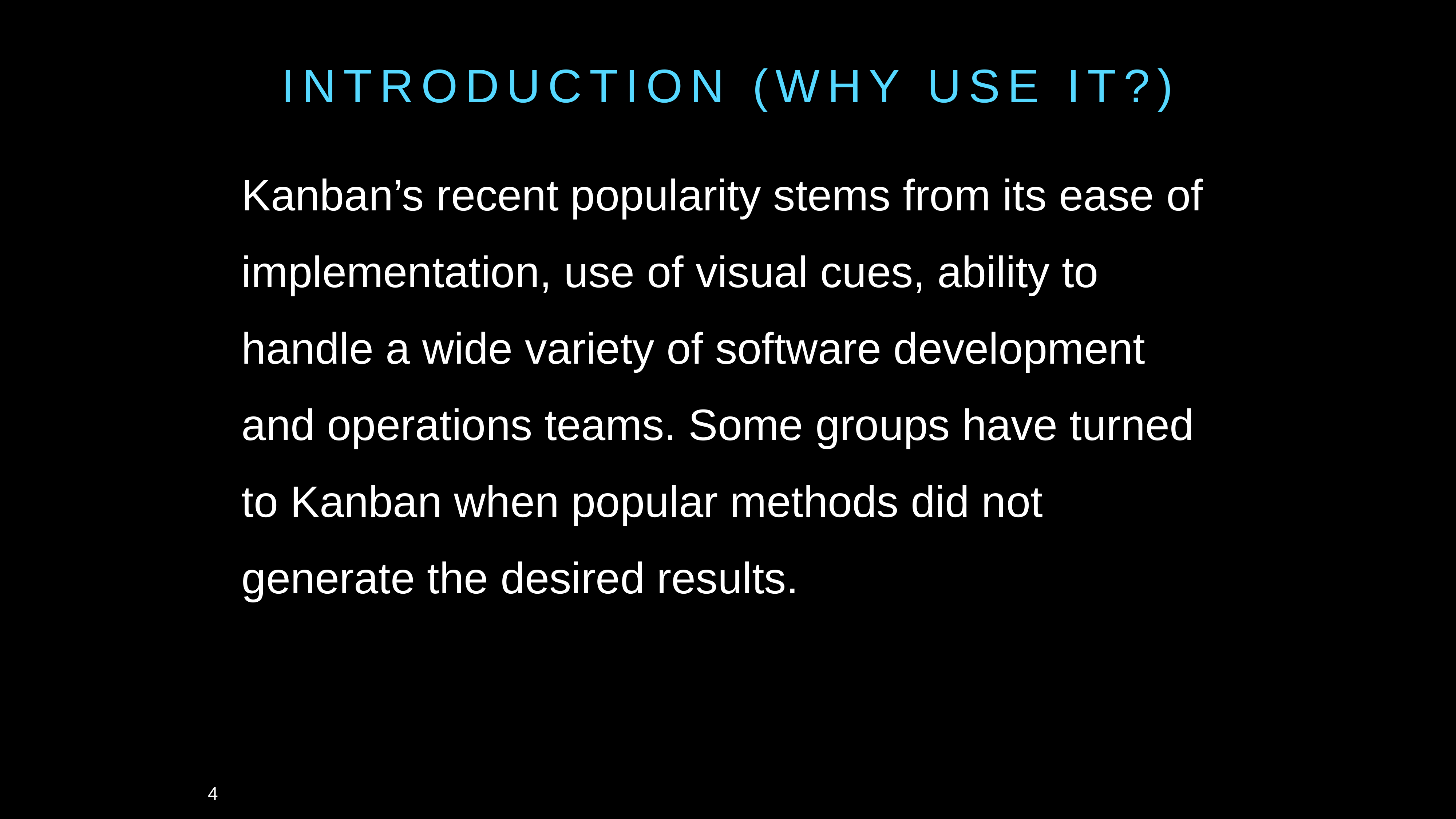

# INTRODUCTION (WHY USE IT?)
Kanban’s recent popularity stems from its ease of implementation, use of visual cues, ability to handle a wide variety of software development and operations teams. Some groups have turned to Kanban when popular methods did not generate the desired results.
4